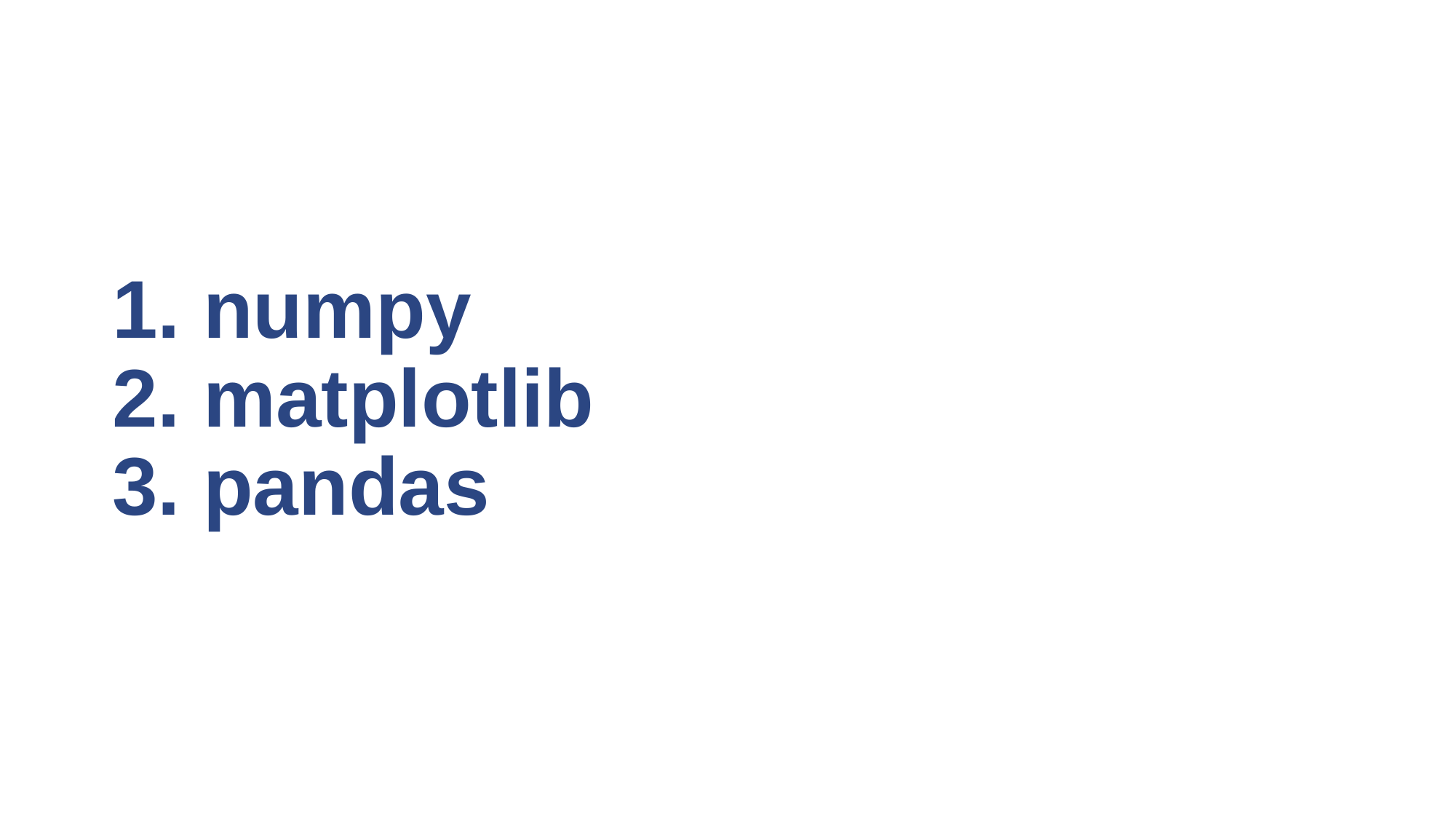

# 1. numpy 2. matplotlib 3. pandas